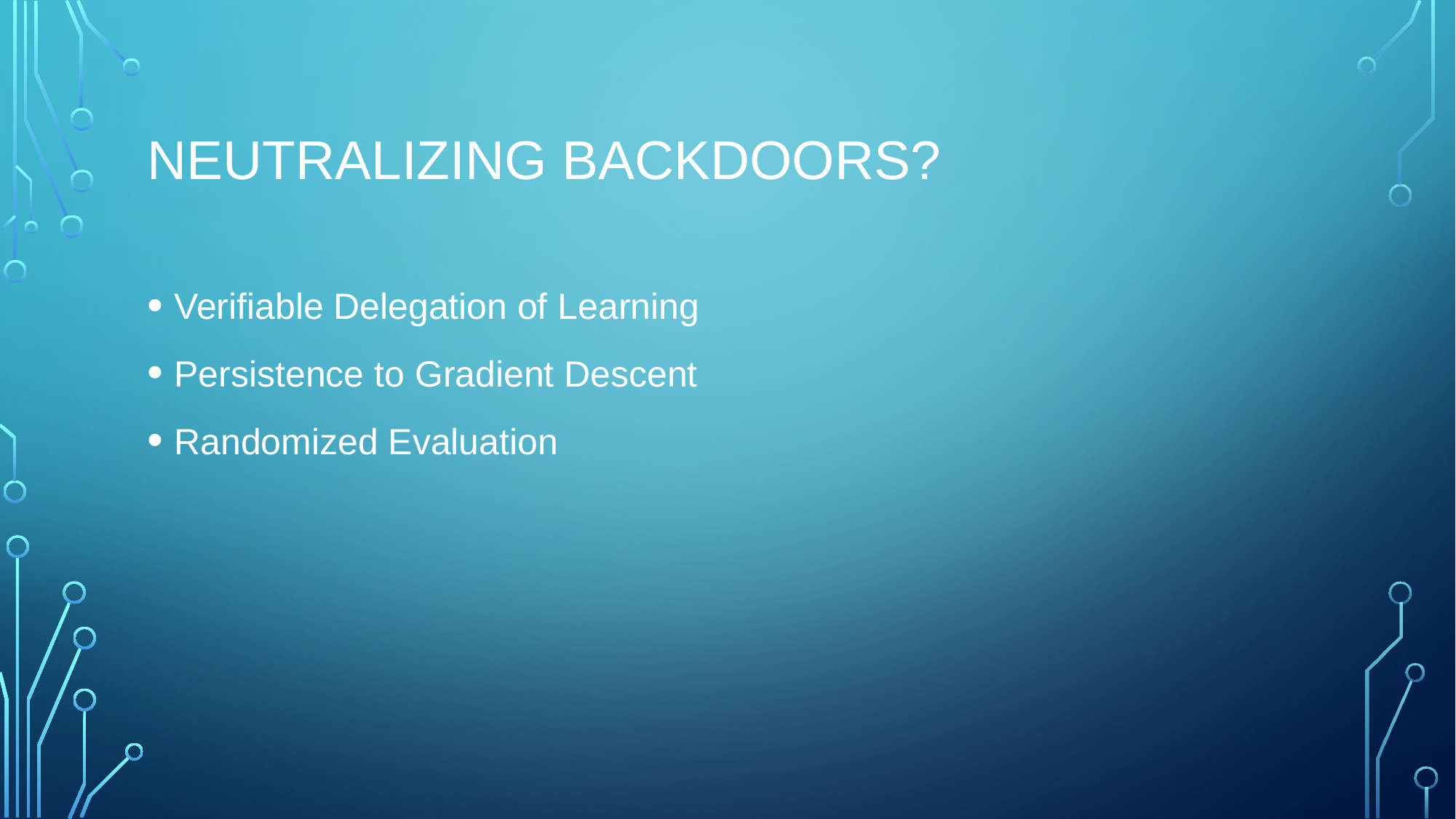

# Neutralizing backdoors?
Verifiable Delegation of Learning
Persistence to Gradient Descent
Randomized Evaluation